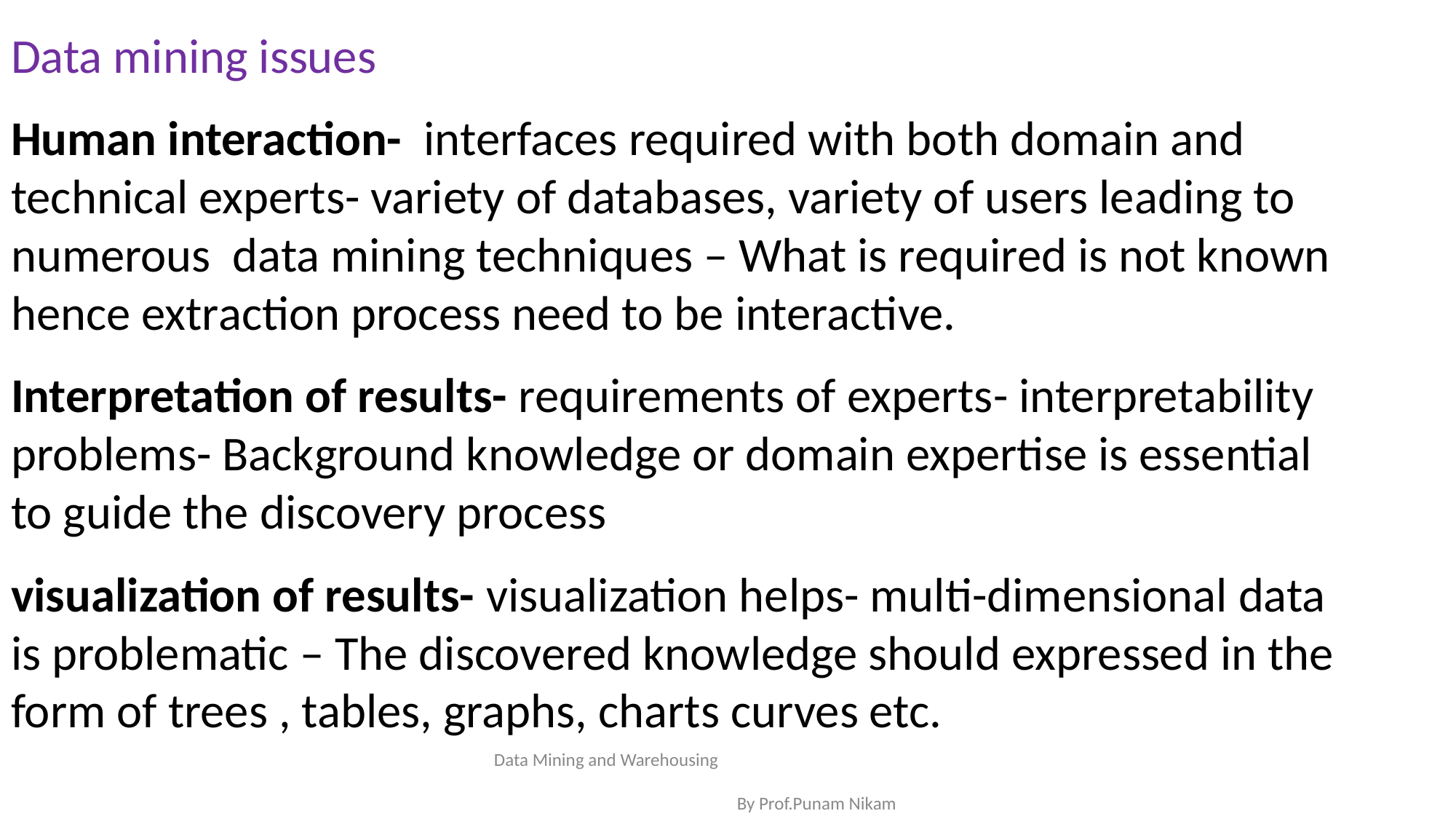

Data mining issues
Human interaction-  interfaces required with both domain and technical experts- variety of databases, variety of users leading to numerous  data mining techniques – What is required is not known hence extraction process need to be interactive.
Interpretation of results- requirements of experts- interpretability problems- Background knowledge or domain expertise is essential to guide the discovery process
visualization of results- visualization helps- multi-dimensional data is problematic – The discovered knowledge should expressed in the form of trees , tables, graphs, charts curves etc.

Data Mining and Warehousing                                                                                                                                                                                                                       By Prof.Punam Nikam